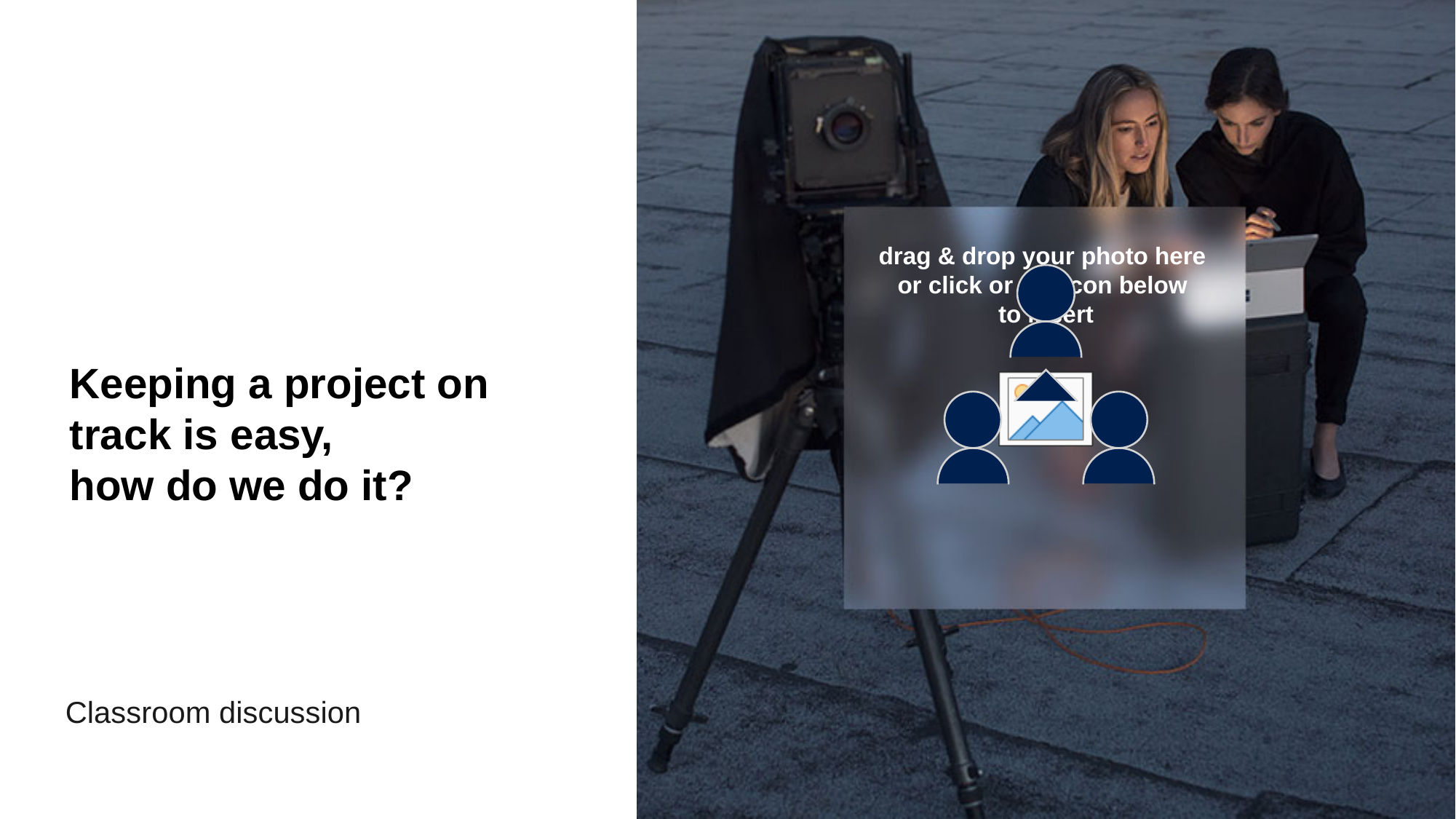

# Keeping a project on track is easy, how do we do it?
Classroom discussion